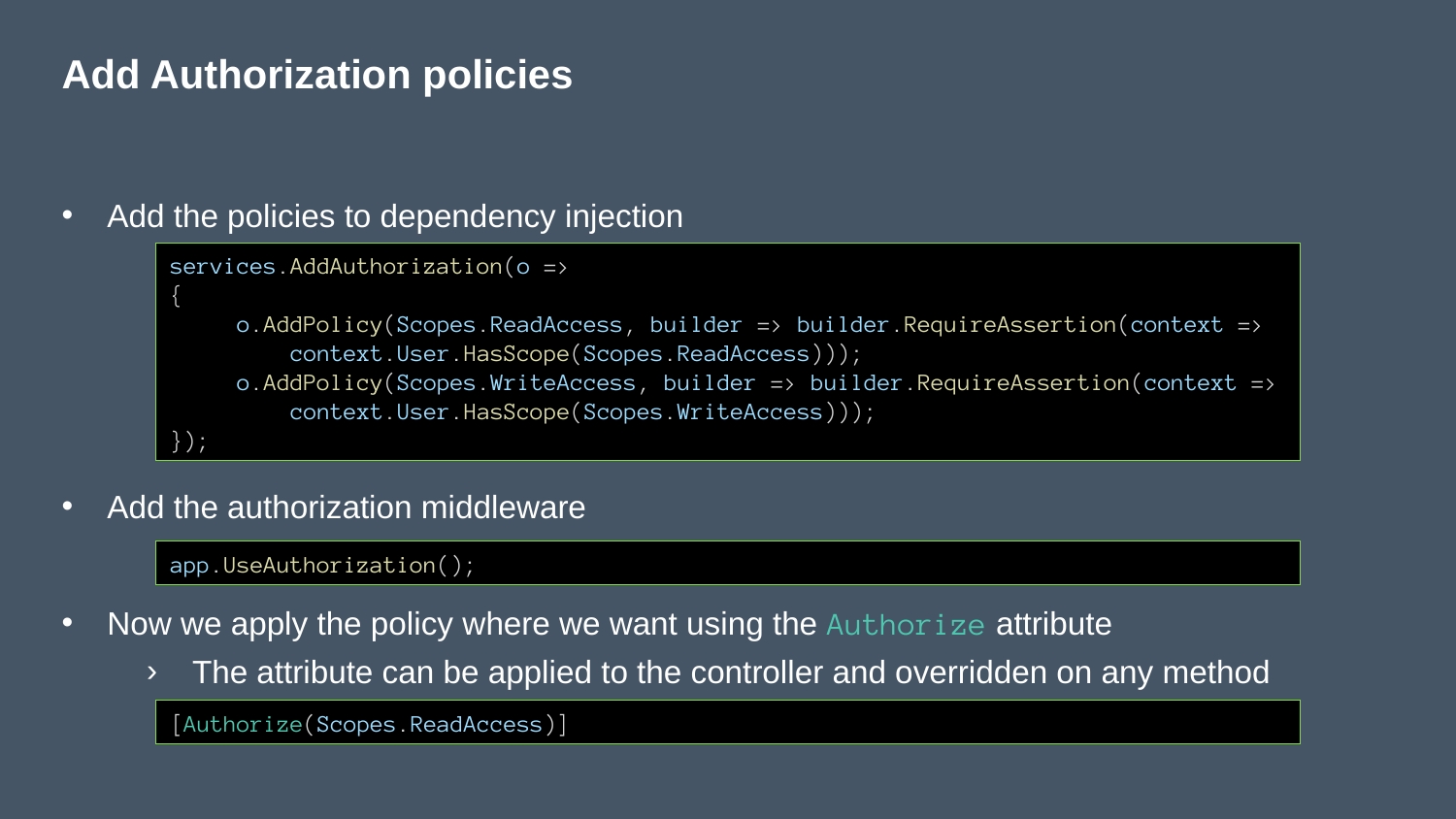

# Add Authorization policies
Add the policies to dependency injection

Add the authorization middleware

Now we apply the policy where we want using the Authorize attribute
The attribute can be applied to the controller and overridden on any method

services.AddAuthorization(o =>
{
     o.AddPolicy(Scopes.ReadAccess, builder => builder.RequireAssertion(context =>
         context.User.HasScope(Scopes.ReadAccess)));
     o.AddPolicy(Scopes.WriteAccess, builder => builder.RequireAssertion(context =>
         context.User.HasScope(Scopes.WriteAccess)));
});
app.UseAuthorization();
[Authorize(Scopes.ReadAccess)]